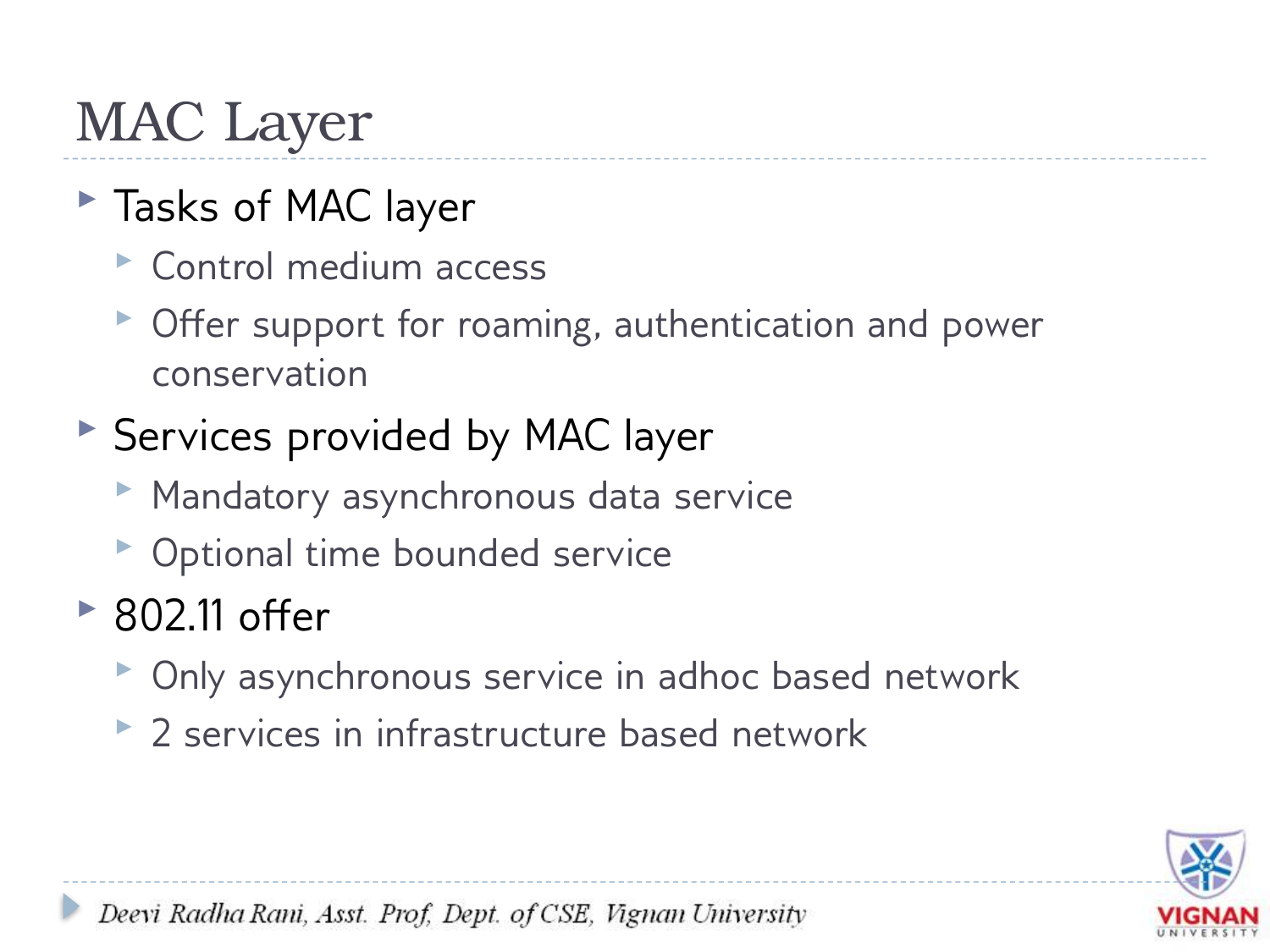

# MAC Layer
Tasks of MAC layer
Control medium access
Offer support for roaming, authentication and power conservation
Services provided by MAC layer
Mandatory asynchronous data service
Optional time bounded service
802.11 offer
Only asynchronous service in adhoc based network
2 services in infrastructure based network